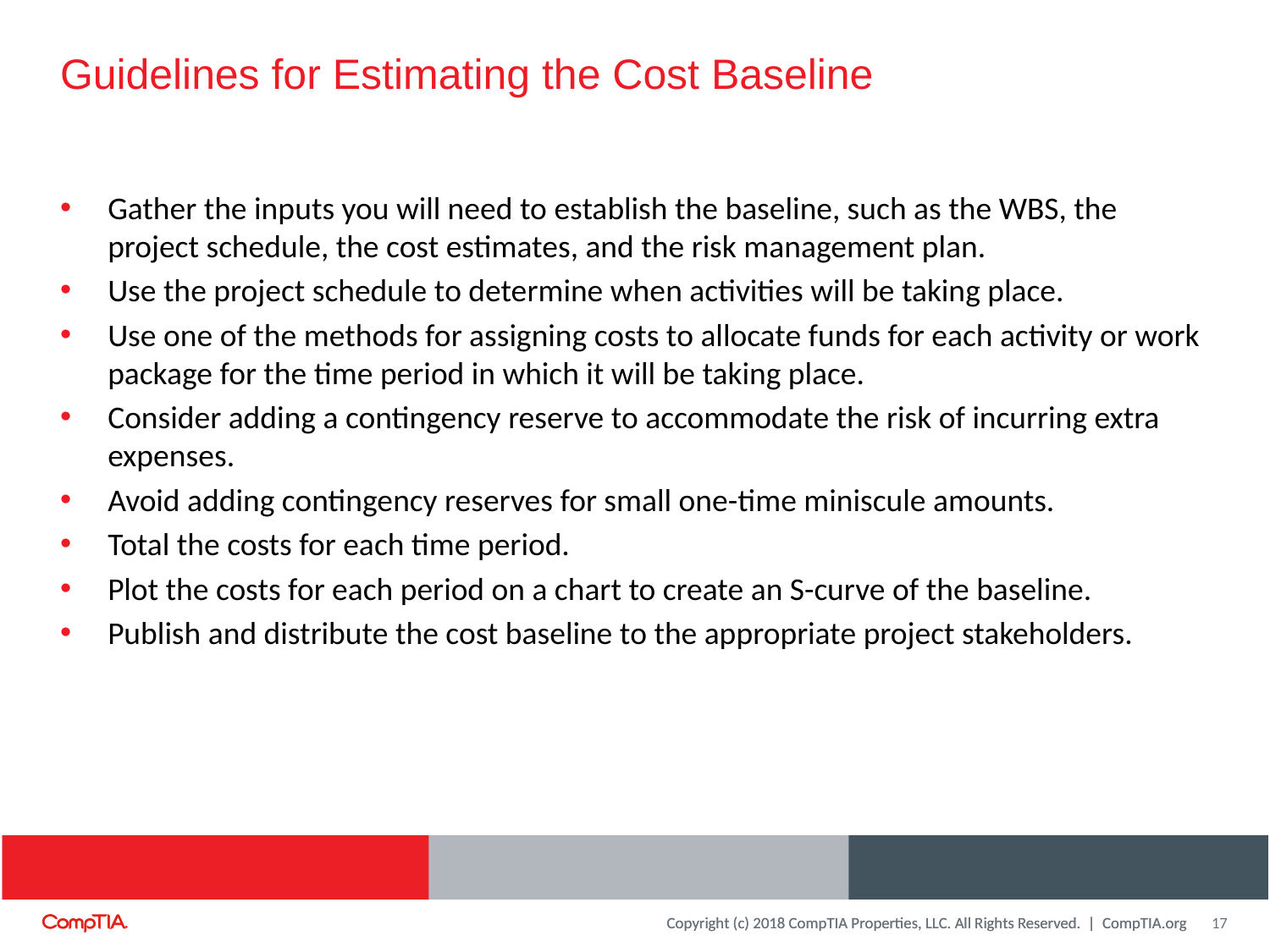

# Guidelines for Estimating the Cost Baseline
Gather the inputs you will need to establish the baseline, such as the WBS, the project schedule, the cost estimates, and the risk management plan.
Use the project schedule to determine when activities will be taking place.
Use one of the methods for assigning costs to allocate funds for each activity or work package for the time period in which it will be taking place.
Consider adding a contingency reserve to accommodate the risk of incurring extra expenses.
Avoid adding contingency reserves for small one-time miniscule amounts.
Total the costs for each time period.
Plot the costs for each period on a chart to create an S-curve of the baseline.
Publish and distribute the cost baseline to the appropriate project stakeholders.
17